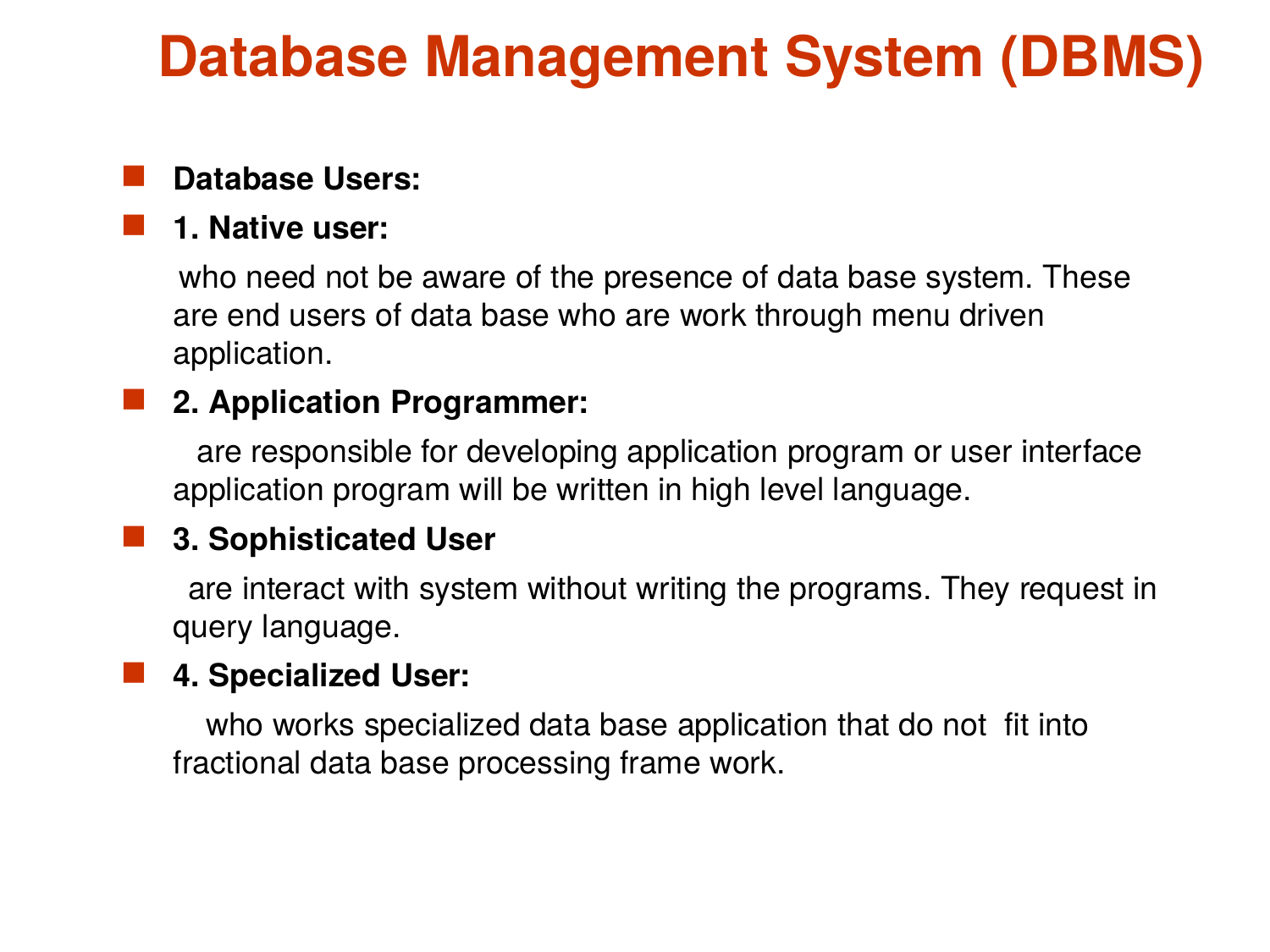

Database Management System (DBMS)
Database Users:
1. Native user:
      who need not be aware of the presence of data base system. These are end users of data base who are work through menu driven application.
2. Application Programmer:
        are responsible for developing application program or user interface application program will be written in high level language.
3. Sophisticated User
       are interact with system without writing the programs. They request in query language.
4. Specialized User:
         who works specialized data base application that do not  fit into fractional data base processing frame work.